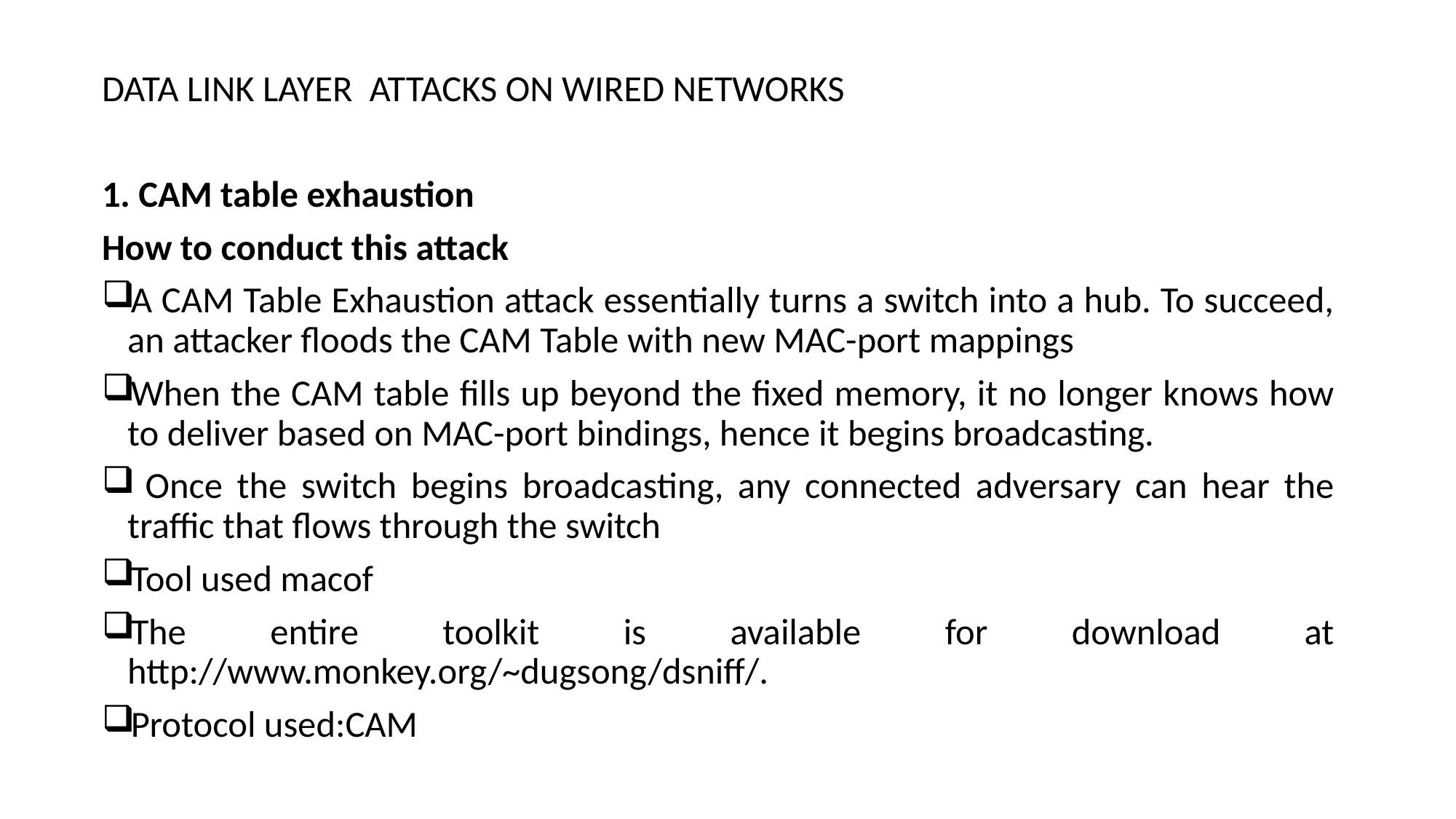

DATA LINK LAYER  ATTACKS ON WIRED NETWORKS

1. CAM table exhaustion
How to conduct this attack
A CAM Table Exhaustion attack essentially turns a switch into a hub. To succeed, an attacker floods the CAM Table with new MAC-port mappings
When the CAM table fills up beyond the fixed memory, it no longer knows how to deliver based on MAC-port bindings, hence it begins broadcasting.
 Once the switch begins broadcasting, any connected adversary can hear the traffic that flows through the switch
Tool used macof
The entire toolkit is available for download at http://www.monkey.org/~dugsong/dsniff/.
Protocol used:CAM